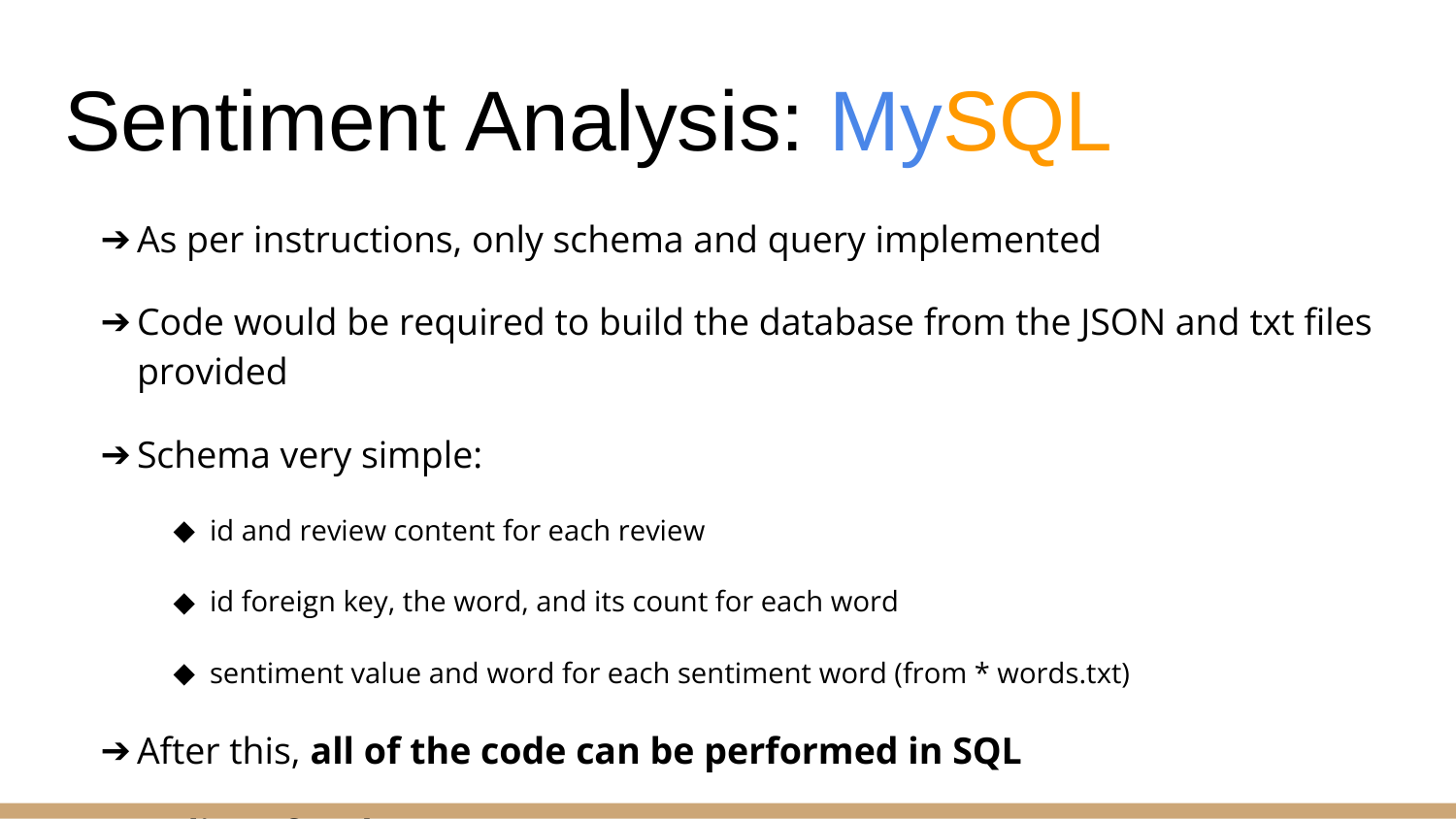

# Sentiment Analysis: MySQL
As per instructions, only schema and query implemented
Code would be required to build the database from the JSON and txt files provided
Schema very simple:
id and review content for each review
id foreign key, the word, and its count for each word
sentiment value and word for each sentiment word (from * words.txt)
After this, all of the code can be performed in SQL
~3 lines for the SQL query